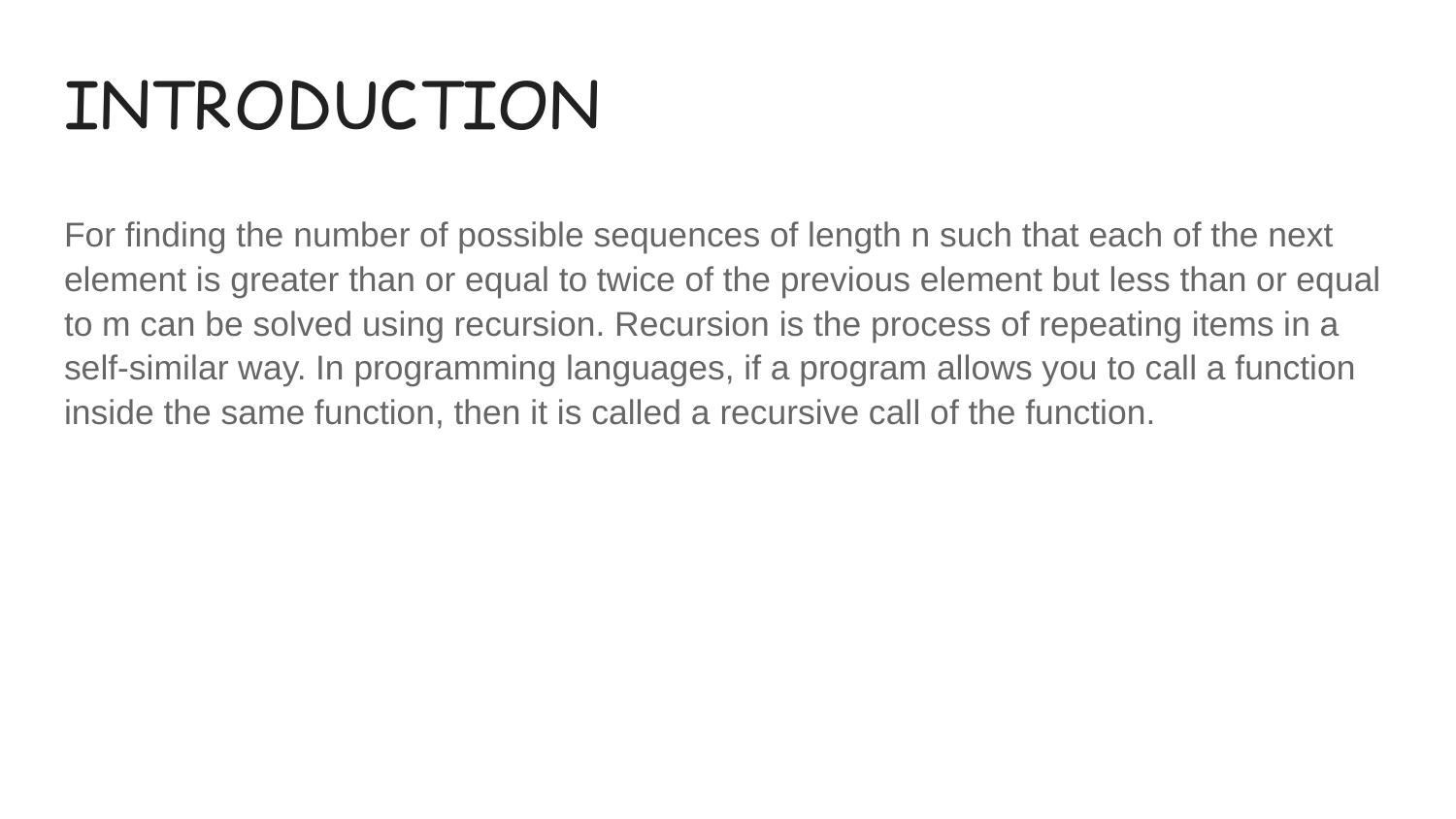

# INTRODUCTION
For ﬁnding the number of possible sequences of length n such that each of the next element is greater than or equal to twice of the previous element but less than or equal to m can be solved using recursion. Recursion is the process of repeating items in a self-similar way. In programming languages, if a program allows you to call a function inside the same function, then it is called a recursive call of the function.